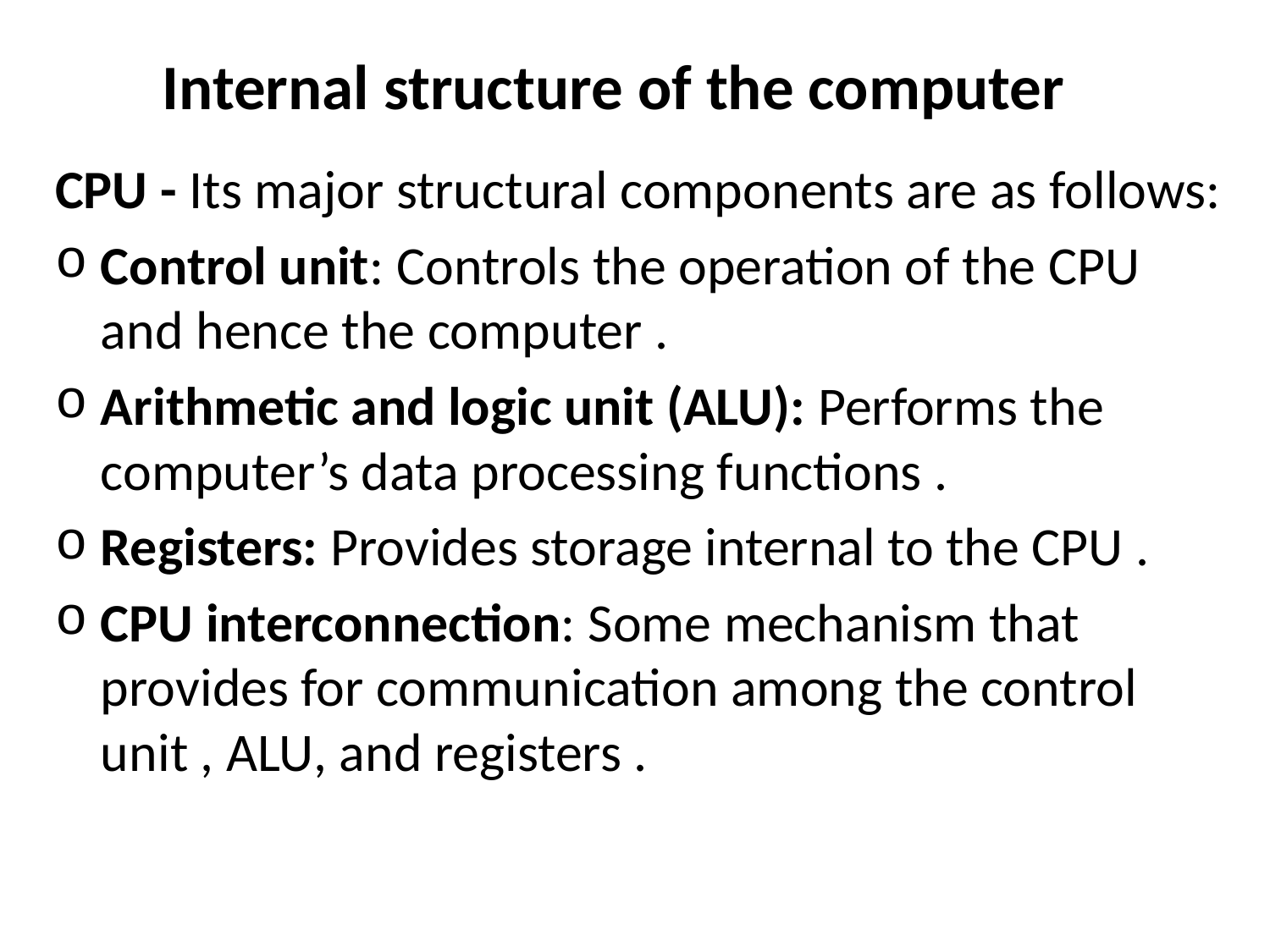

# Internal structure of the computer
CPU - Its major structural components are as follows:
Control unit: Controls the operation of the CPU and hence the computer .
Arithmetic and logic unit (ALU): Performs the computer’s data processing functions .
Registers: Provides storage internal to the CPU .
CPU interconnection: Some mechanism that provides for communication among the control unit , ALU, and registers .

22